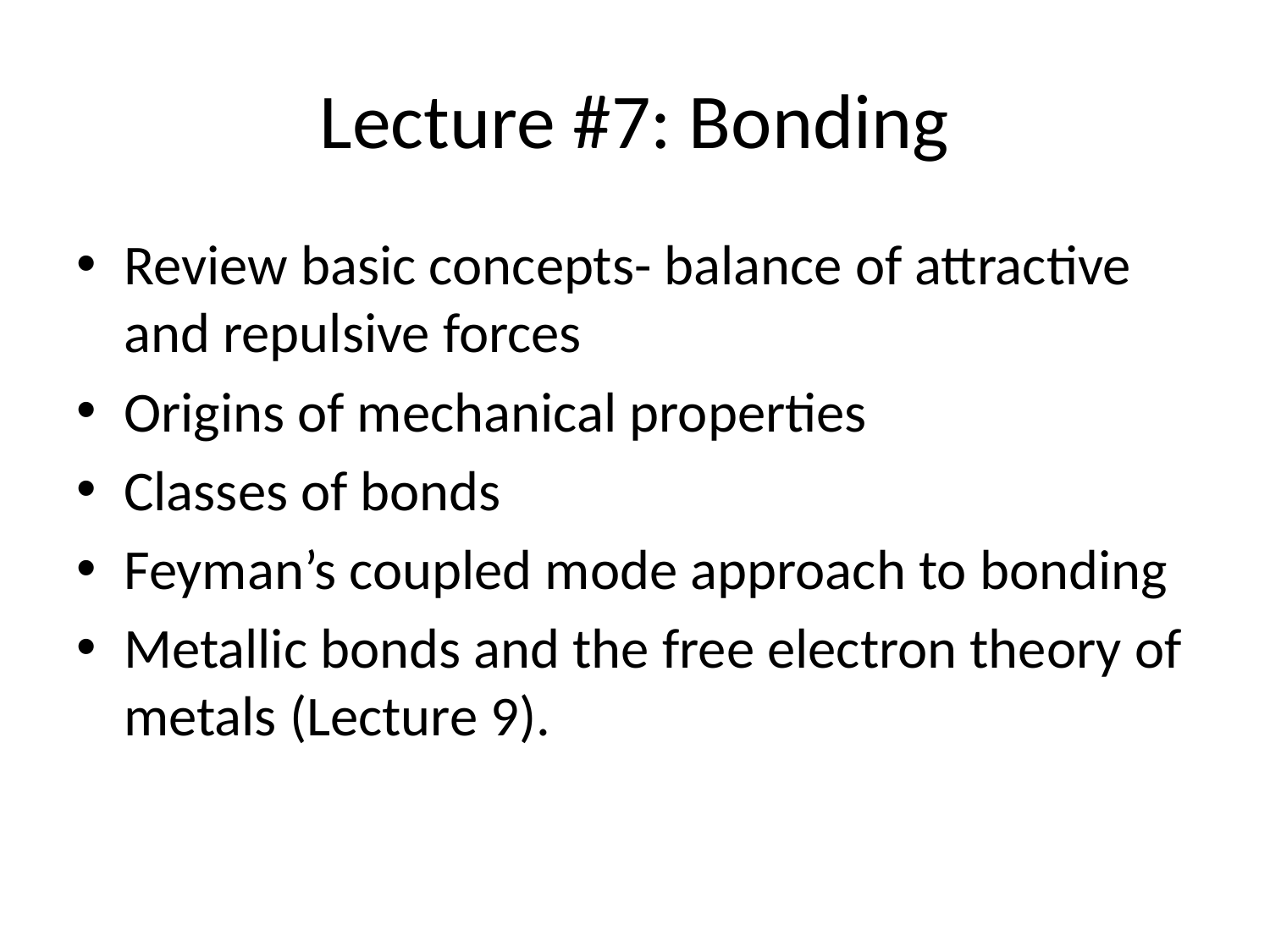

# Lecture #7: Bonding
Review basic concepts- balance of attractive and repulsive forces
Origins of mechanical properties
Classes of bonds
Feyman’s coupled mode approach to bonding
Metallic bonds and the free electron theory of metals (Lecture 9).